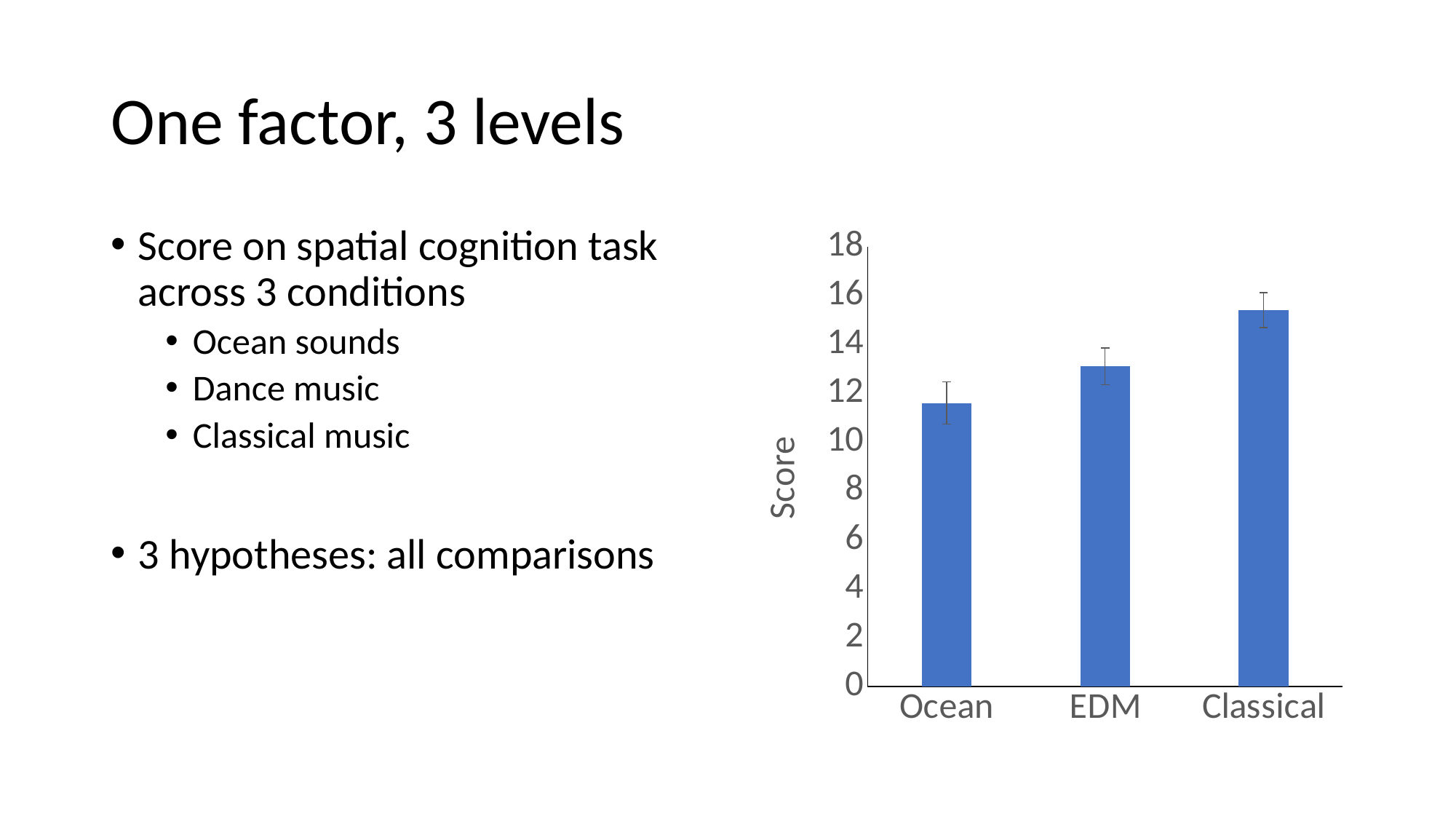

# One factor, 3 levels
Score on spatial cognition task across 3 conditions
Ocean sounds
Dance music
Classical music

3 hypotheses: all comparisons

### Chart

| Category | Score |
|---|---|
| Ocean | 11.6 |
| EDM | 13.1 |
| Classical | 15.4 |